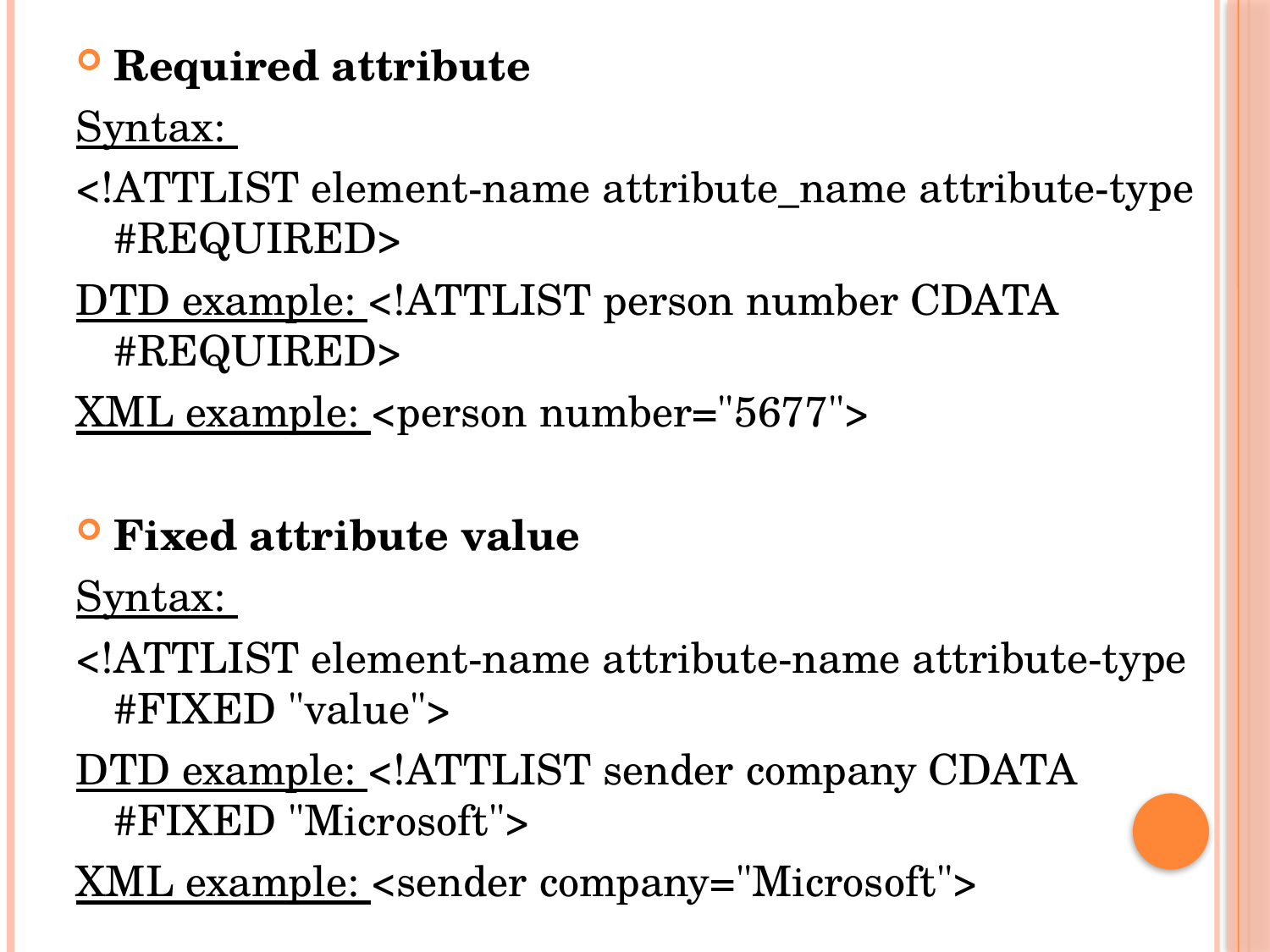

Required attribute
Syntax:
<!ATTLIST element-name attribute_name attribute-type #REQUIRED>
DTD example: <!ATTLIST person number CDATA #REQUIRED>
XML example: <person number="5677">

Fixed attribute value
Syntax:
<!ATTLIST element-name attribute-name attribute-type #FIXED "value">
DTD example: <!ATTLIST sender company CDATA  #FIXED "Microsoft">
XML example: <sender company="Microsoft">
#